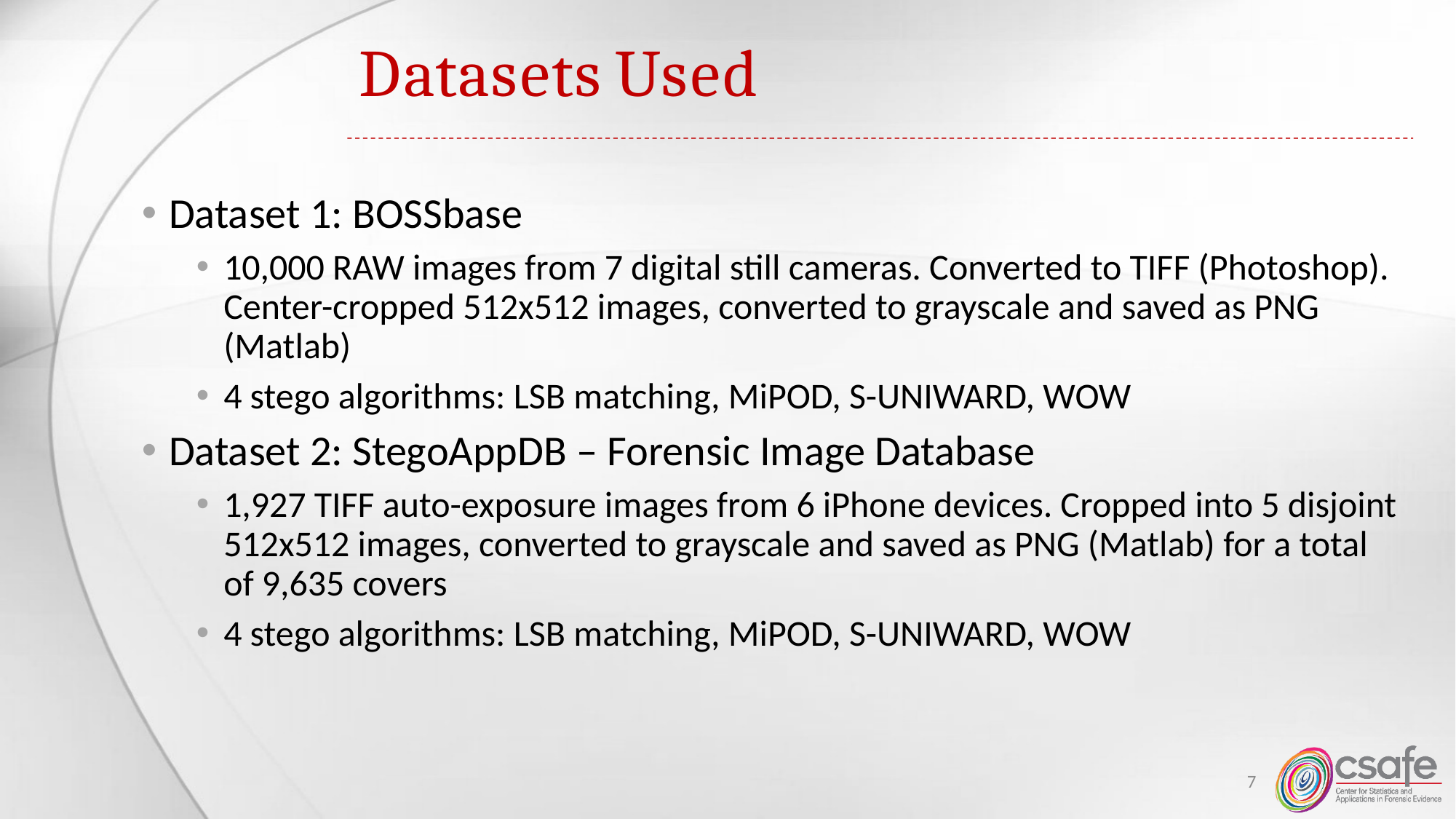

# Datasets Used
Dataset 1: BOSSbase
10,000 RAW images from 7 digital still cameras. Converted to TIFF (Photoshop). Center-cropped 512x512 images, converted to grayscale and saved as PNG (Matlab)
4 stego algorithms: LSB matching, MiPOD, S-UNIWARD, WOW
Dataset 2: StegoAppDB – Forensic Image Database
1,927 TIFF auto-exposure images from 6 iPhone devices. Cropped into 5 disjoint 512x512 images, converted to grayscale and saved as PNG (Matlab) for a total of 9,635 covers
4 stego algorithms: LSB matching, MiPOD, S-UNIWARD, WOW
7